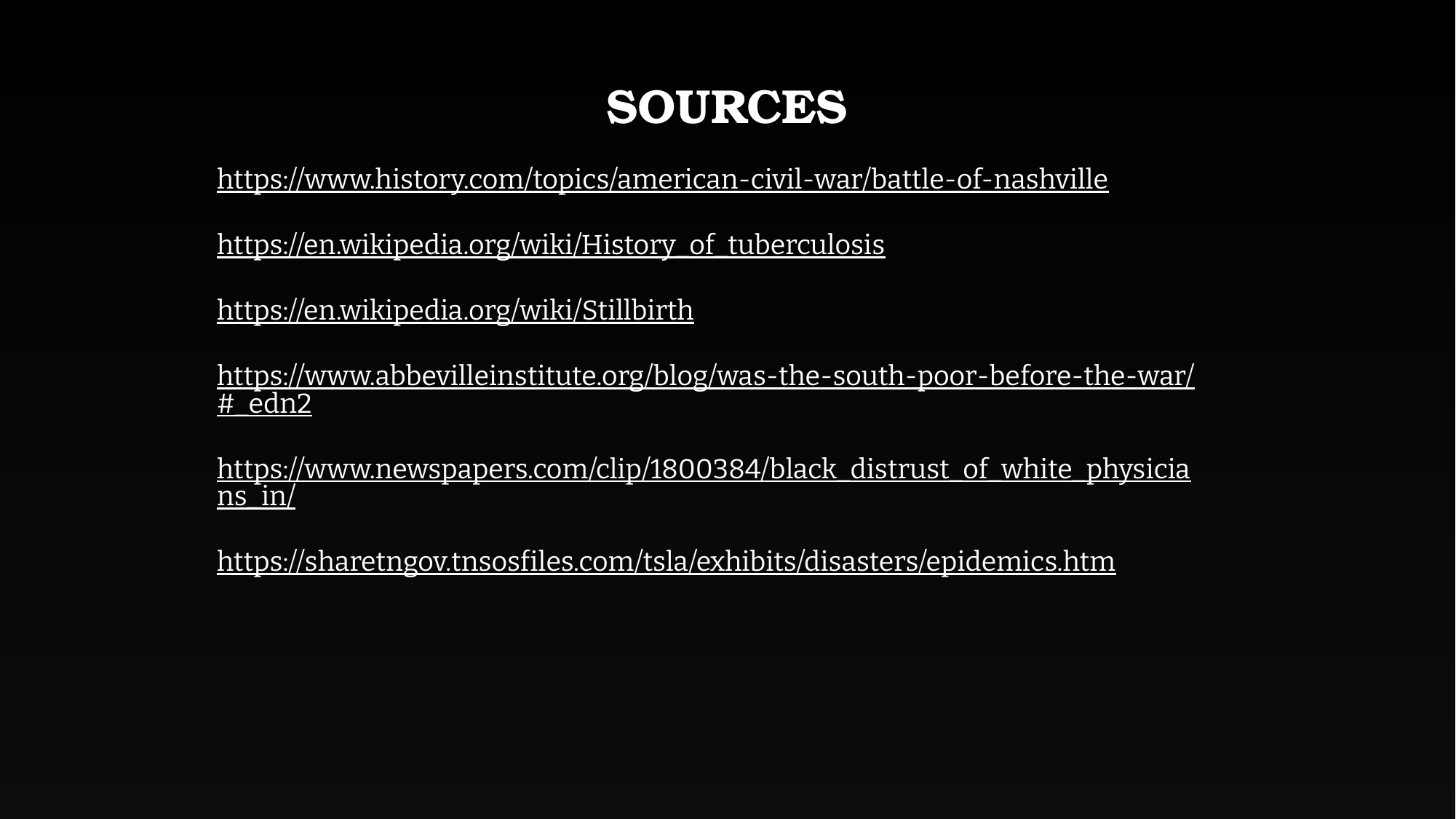

# Sources
https://www.history.com/topics/american-civil-war/battle-of-nashville

https://en.wikipedia.org/wiki/History_of_tuberculosis

https://en.wikipedia.org/wiki/Stillbirth

https://www.abbevilleinstitute.org/blog/was-the-south-poor-before-the-war/#_edn2

https://www.newspapers.com/clip/1800384/black_distrust_of_white_physicians_in/

https://sharetngov.tnsosfiles.com/tsla/exhibits/disasters/epidemics.htm